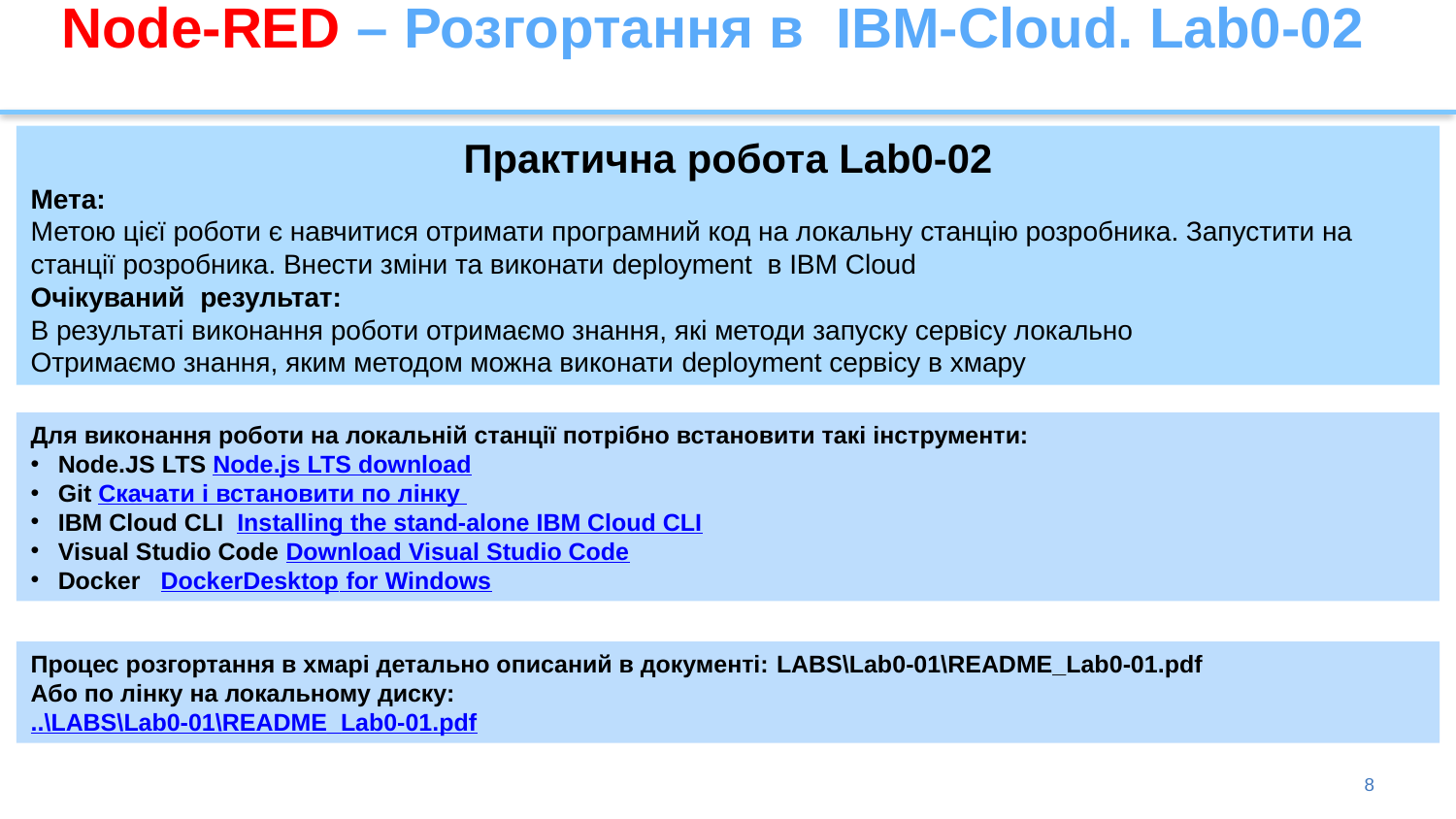

# Node-RED – Розгортання в  IBM-Cloud. Lab0-02
Практична робота Lab0-02
Мета:
Метою цієї роботи є навчитися отримати програмний код на локальну станцію розробника. Запустити на  станції розробника. Внести зміни та виконати deployment  в IBM Cloud
Очікуваний  результат:
В результаті виконання роботи отримаємо знання, які методи запуску сервісу локально
Отримаємо знання, яким методом можна виконати deployment сервісу в хмару
Для виконання роботи на локальній станції потрібно встановити такі інструменти:
Node.JS LTS Node.js LTS download
Git Скачати і встановити по лінку
IBM Cloud CLI  Installing the stand-alone IBM Cloud CLI
Visual Studio Code Download Visual Studio Code
Docker   DockerDesktop for Windows
Процес розгортання в хмарі детально описаний в документі: LABS\Lab0-01\README_Lab0-01.pdf
Або по лінку на локальному диску:
..\LABS\Lab0-01\README_Lab0-01.pdf